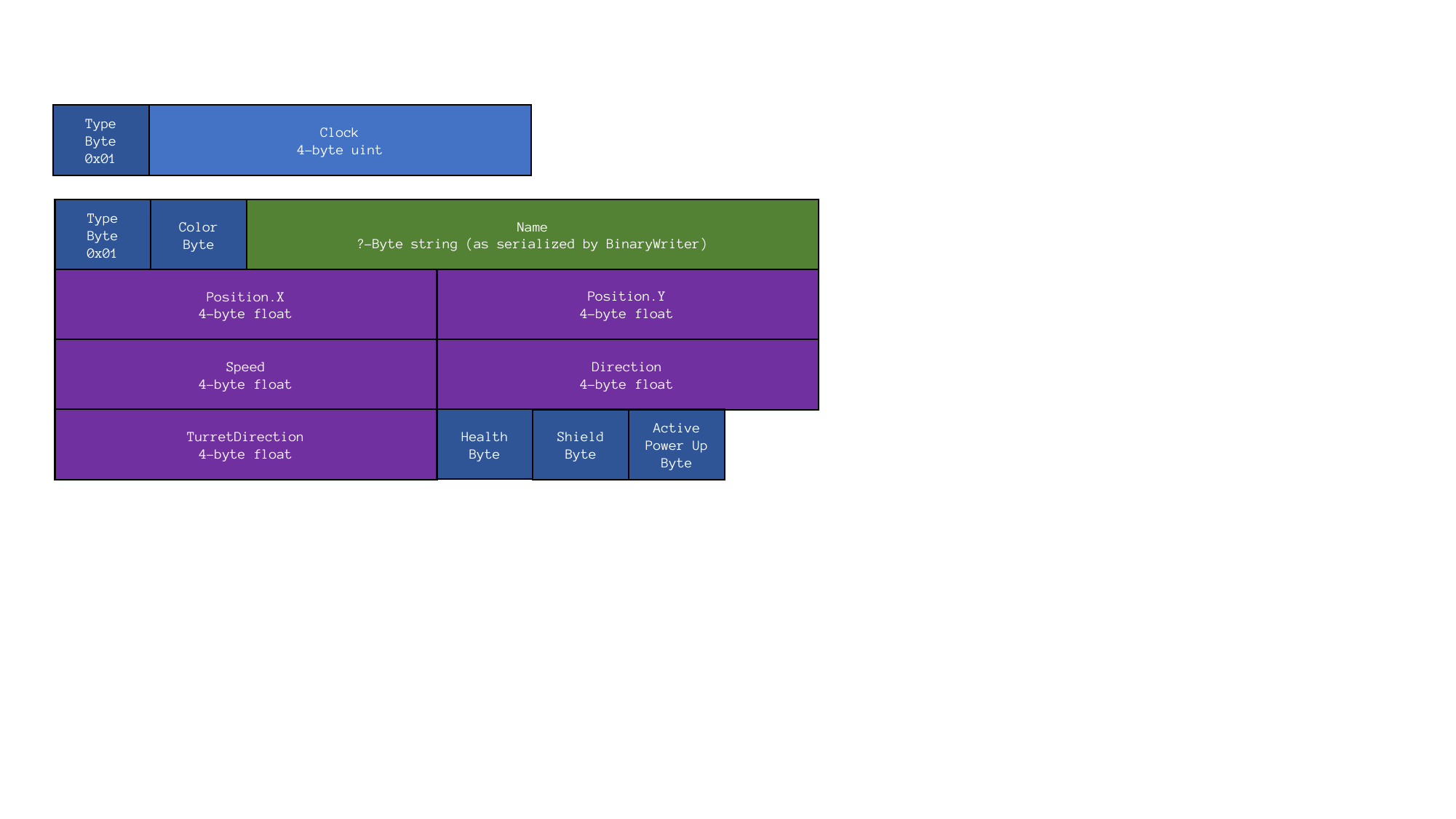

Type
Byte
0x01
Clock
4-byte uint
Name
?-Byte string (as serialized by BinaryWriter)
Color
Byte
Type
Byte
0x01
Position.Y
4-byte float
Position.X
4-byte float
Direction
4-byte float
Speed
4-byte float
TurretDirection
4-byte float
Health
Byte
Shield
Byte
Active
Power Up
Byte